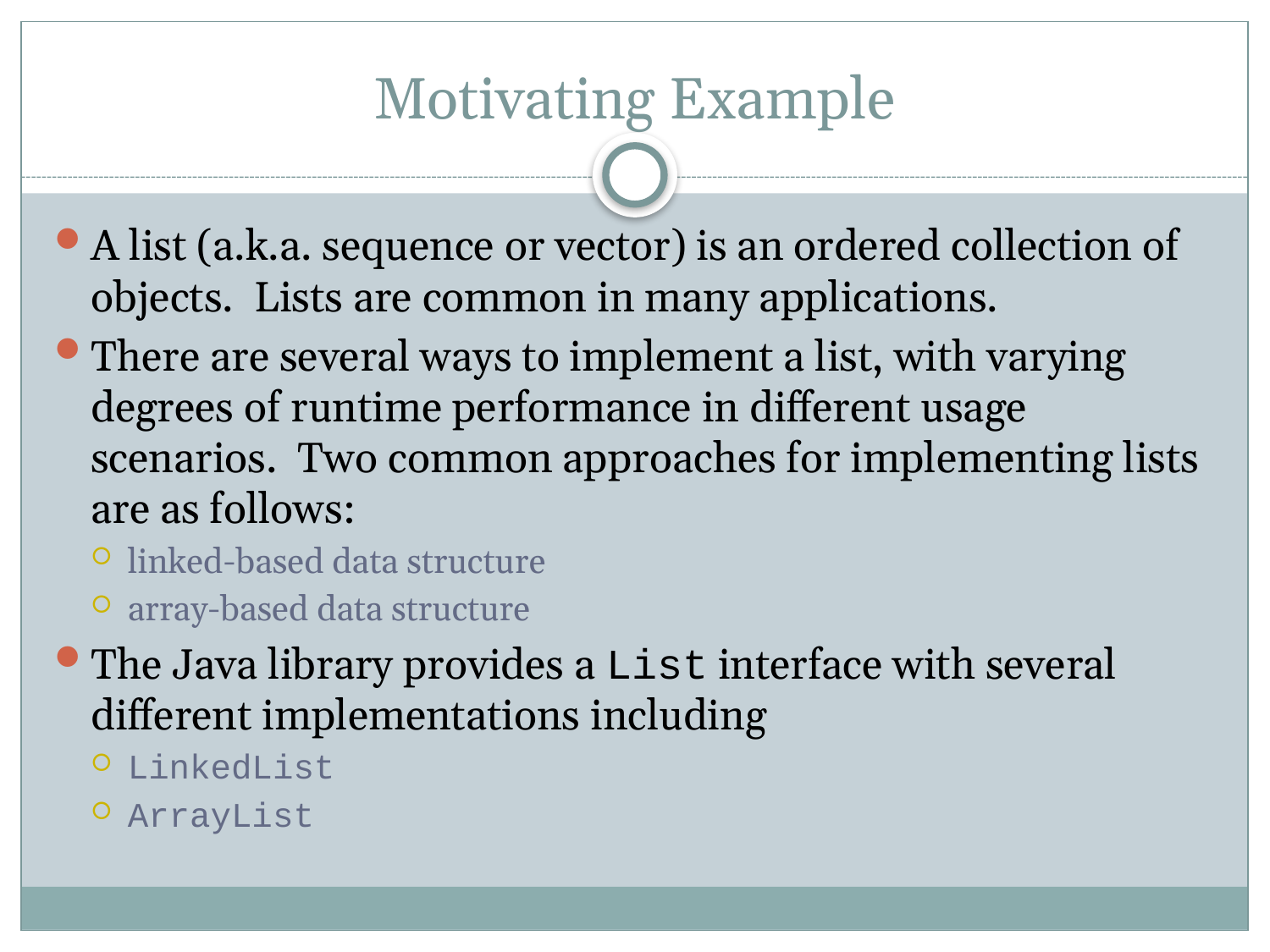

# Motivating Example
A list (a.k.a. sequence or vector) is an ordered collection of objects.  Lists are common in many applications.
There are several ways to implement a list, with varying degrees of runtime performance in different usage scenarios.  Two common approaches for implementing lists are as follows:
linked-based data structure
array-based data structure
The Java library provides a List interface with several different implementations including
LinkedList
ArrayList